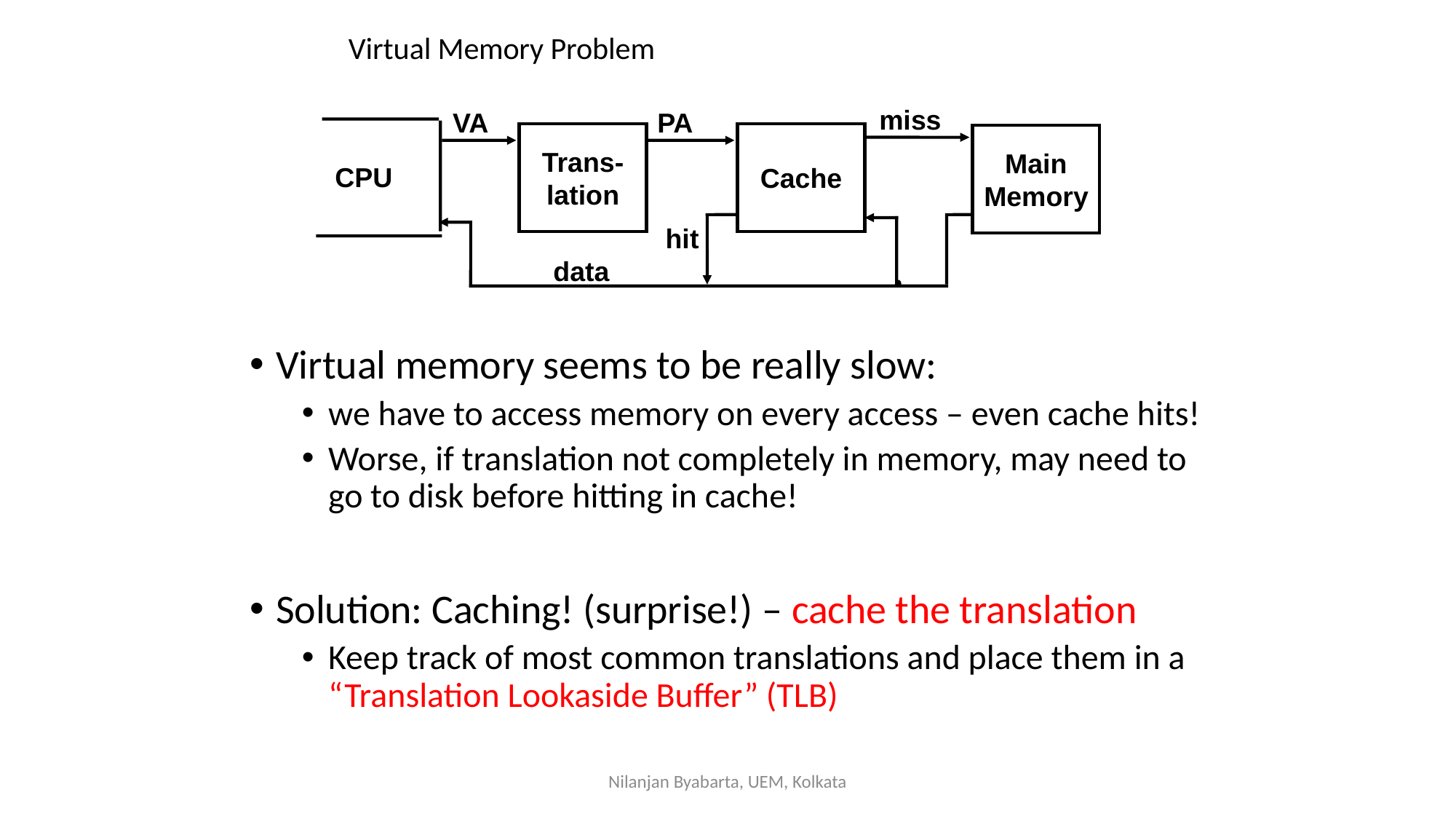

# Virtual Memory Problem
miss
VA
PA

Trans-
lation
Cache
Main
Memory

CPU

hit

data

Virtual memory seems to be really slow:
we have to access memory on every access – even cache hits!
Worse, if translation not completely in memory, may need to go to disk before hitting in cache!

Solution: Caching! (surprise!) – cache the translation
Keep track of most common translations and place them in a “Translation Lookaside Buffer” (TLB)
Nilanjan Byabarta, UEM, Kolkata